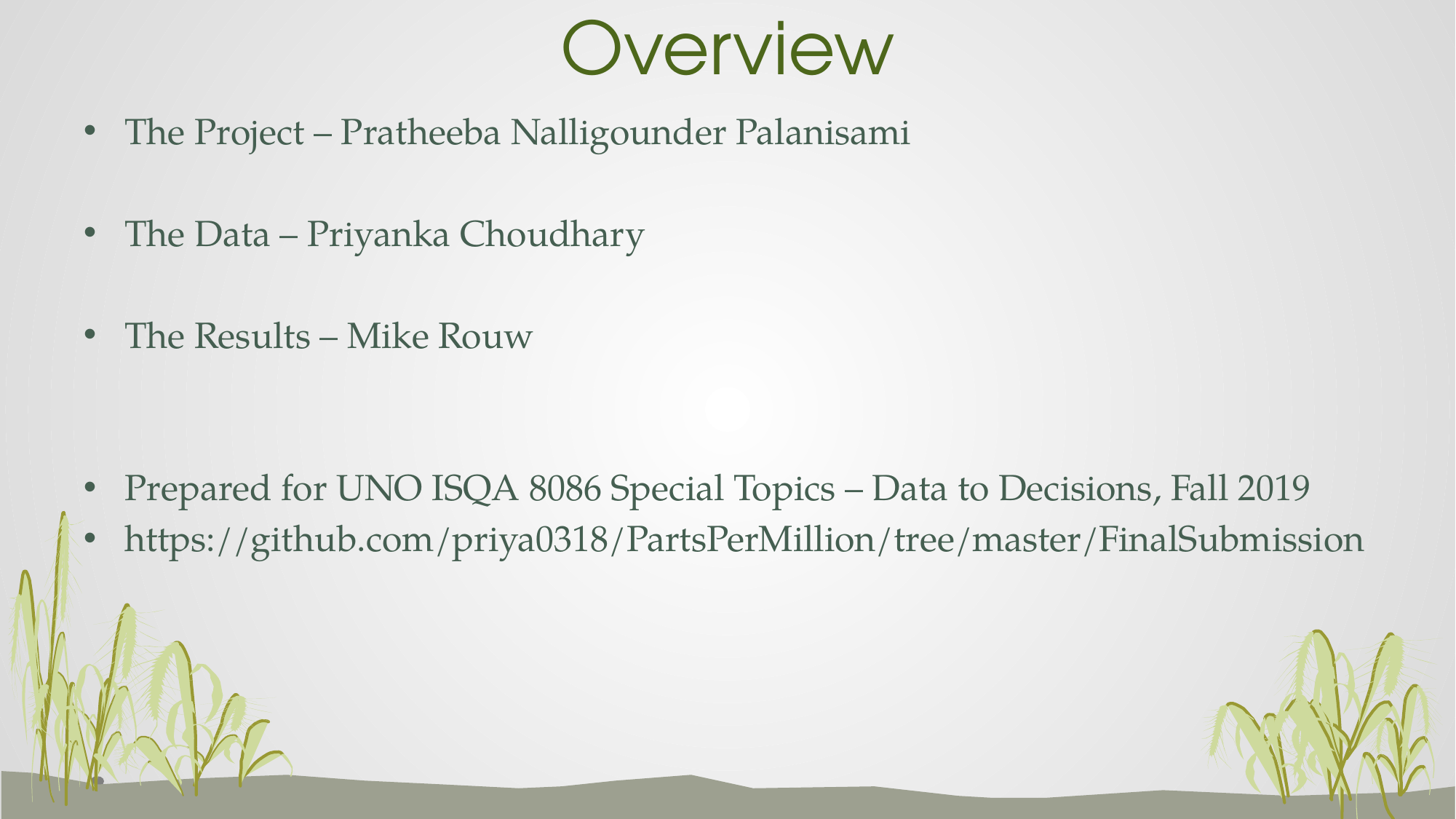

# Overview
The Project – Pratheeba Nalligounder Palanisami

The Data – Priyanka Choudhary

The Results – Mike Rouw

Prepared for UNO ISQA 8086 Special Topics – Data to Decisions, Fall 2019
https://github.com/priya0318/PartsPerMillion/tree/master/FinalSubmission